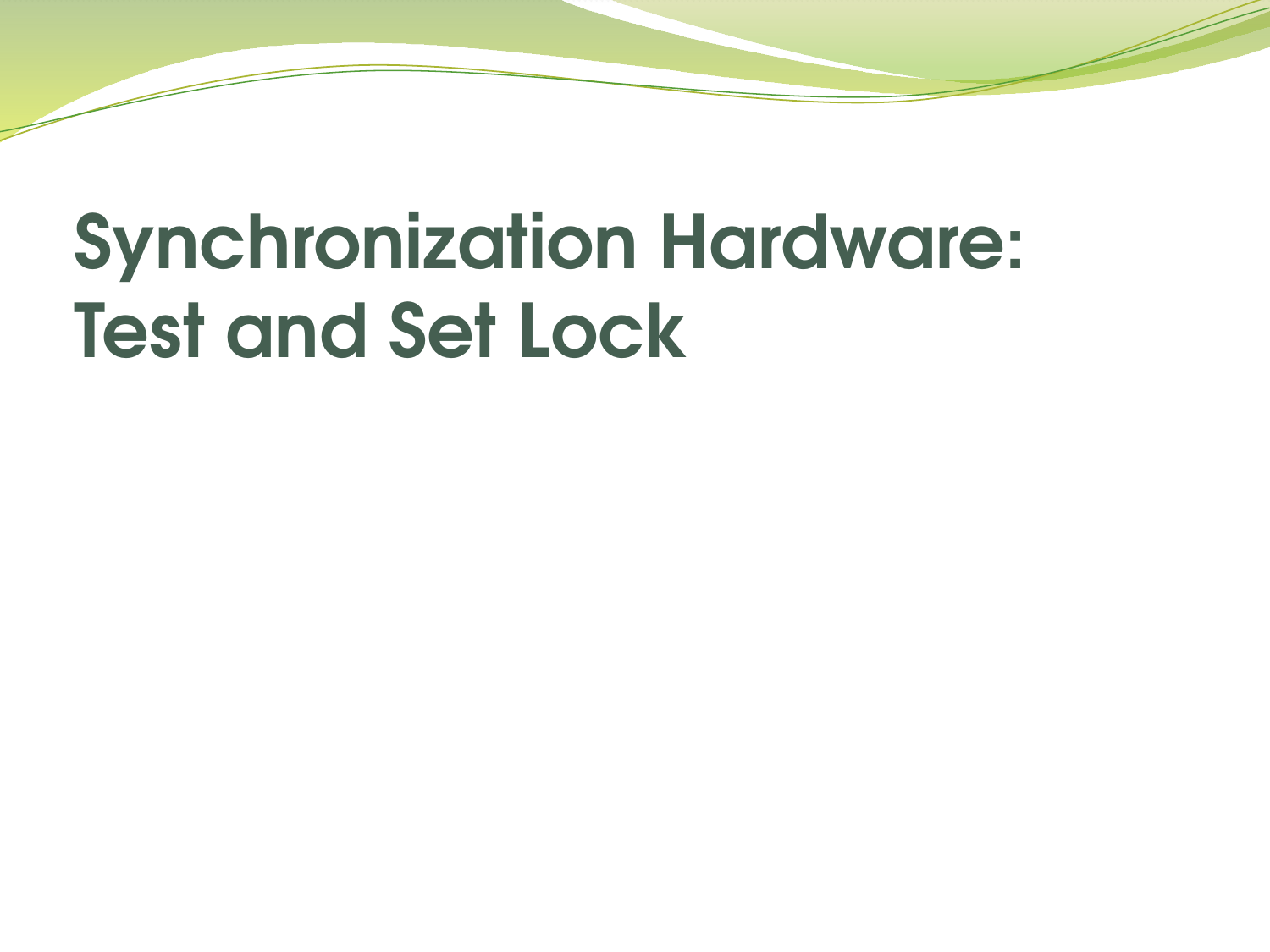

# Synchronization Hardware: Test and Set Lock